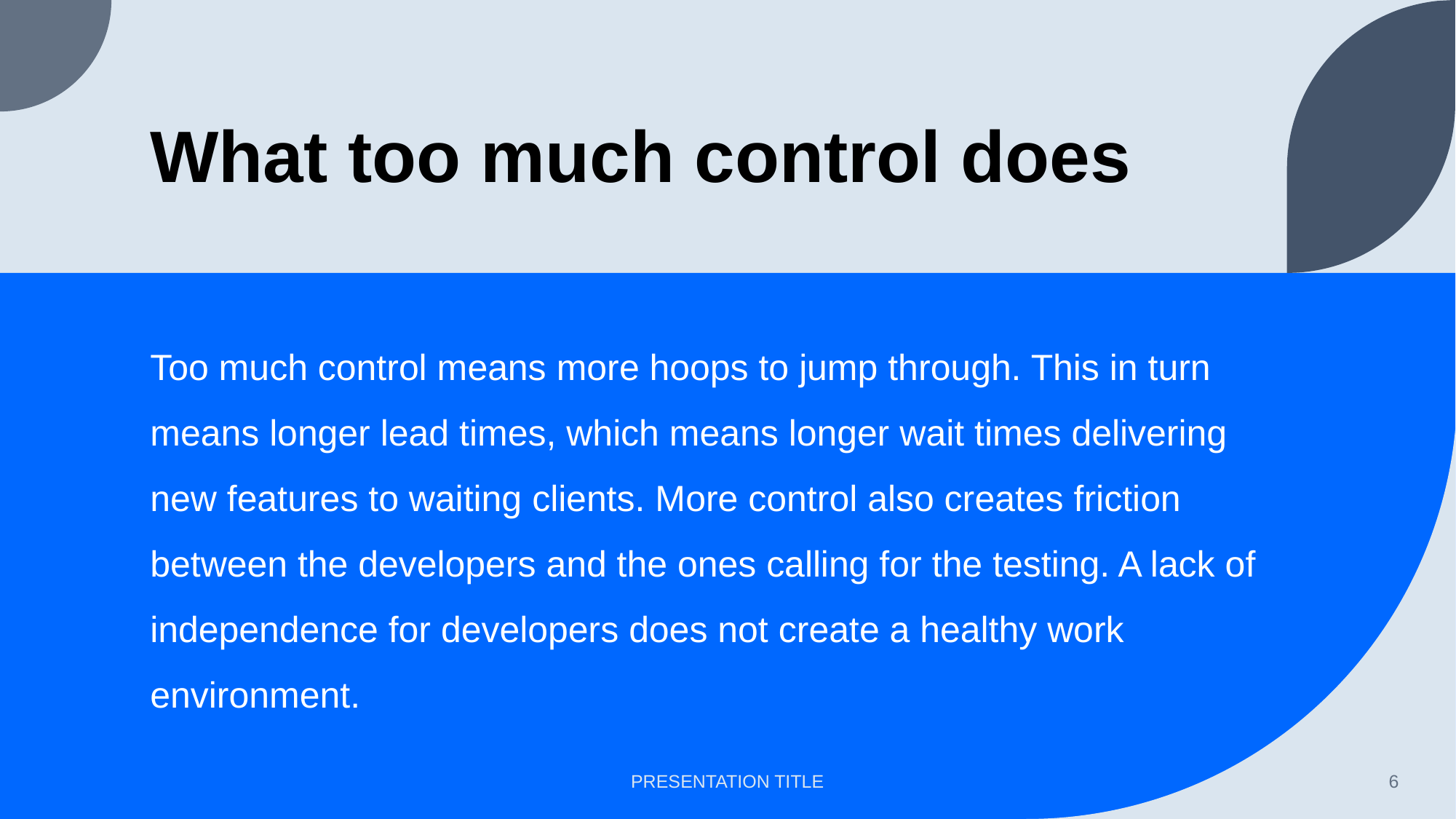

# What too much control does
Too much control means more hoops to jump through. This in turn means longer lead times, which means longer wait times delivering new features to waiting clients. More control also creates friction between the developers and the ones calling for the testing. A lack of independence for developers does not create a healthy work environment.
PRESENTATION TITLE
6